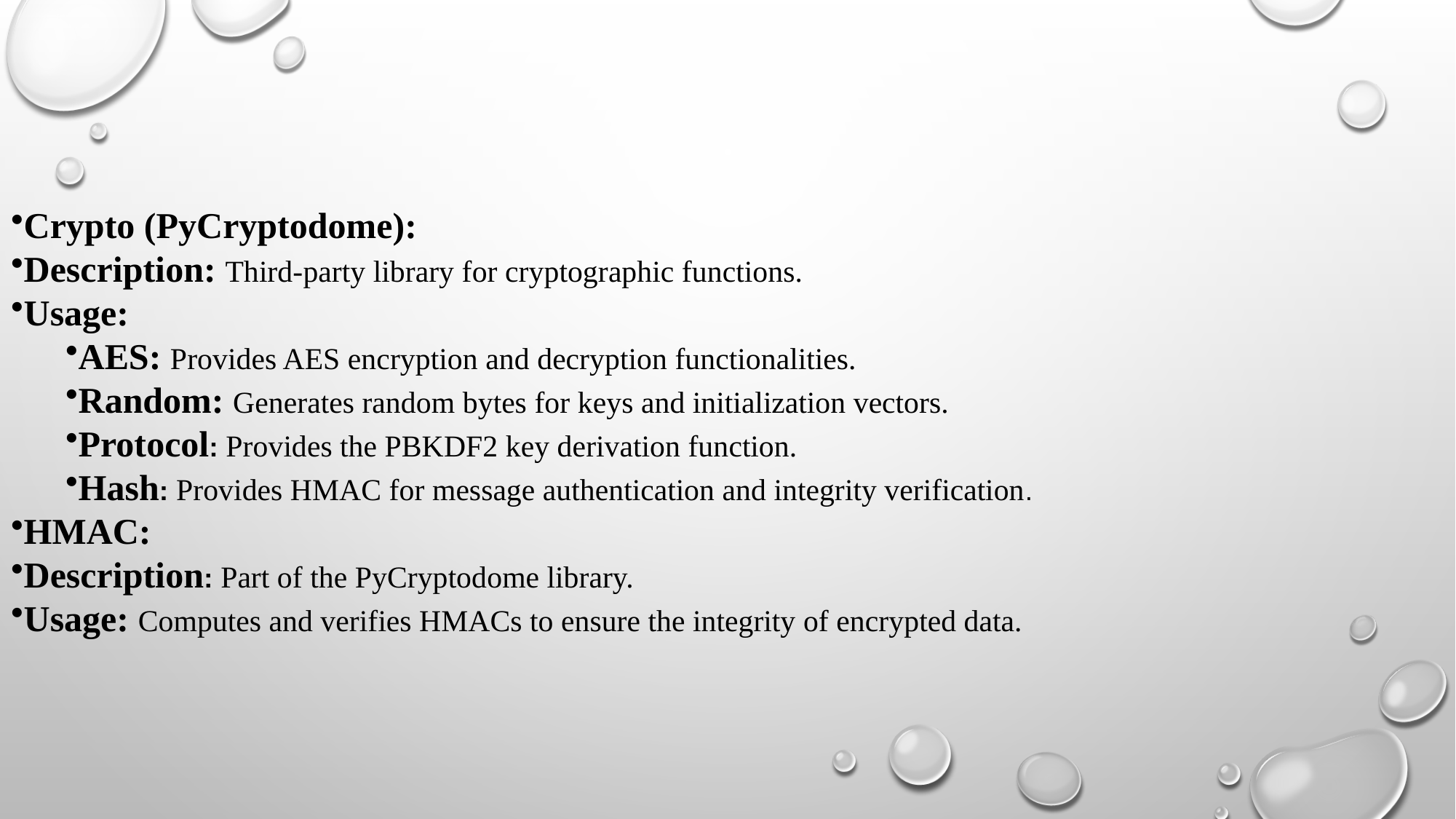

Crypto (PyCryptodome):
Description: Third-party library for cryptographic functions.
Usage:
AES: Provides AES encryption and decryption functionalities.
Random: Generates random bytes for keys and initialization vectors.
Protocol: Provides the PBKDF2 key derivation function.
Hash: Provides HMAC for message authentication and integrity verification.
HMAC:
Description: Part of the PyCryptodome library.
Usage: Computes and verifies HMACs to ensure the integrity of encrypted data.